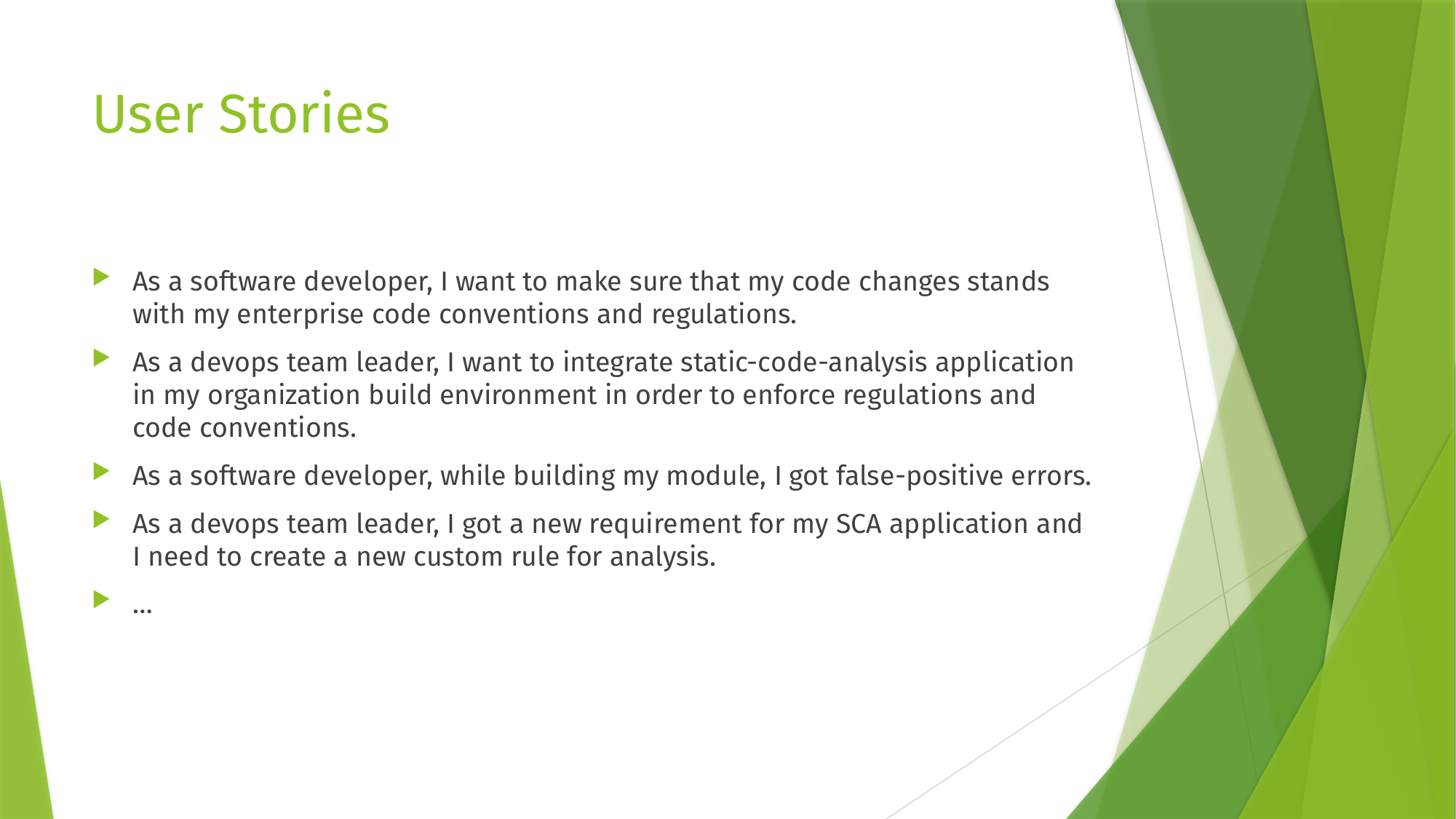

# User Stories
As a software developer, I want to make sure that my code changes stands with my enterprise code conventions and regulations.
As a devops team leader, I want to integrate static-code-analysis application in my organization build environment in order to enforce regulations and code conventions.
As a software developer, while building my module, I got false-positive errors.
As a devops team leader, I got a new requirement for my SCA application and I need to create a new custom rule for analysis.
…